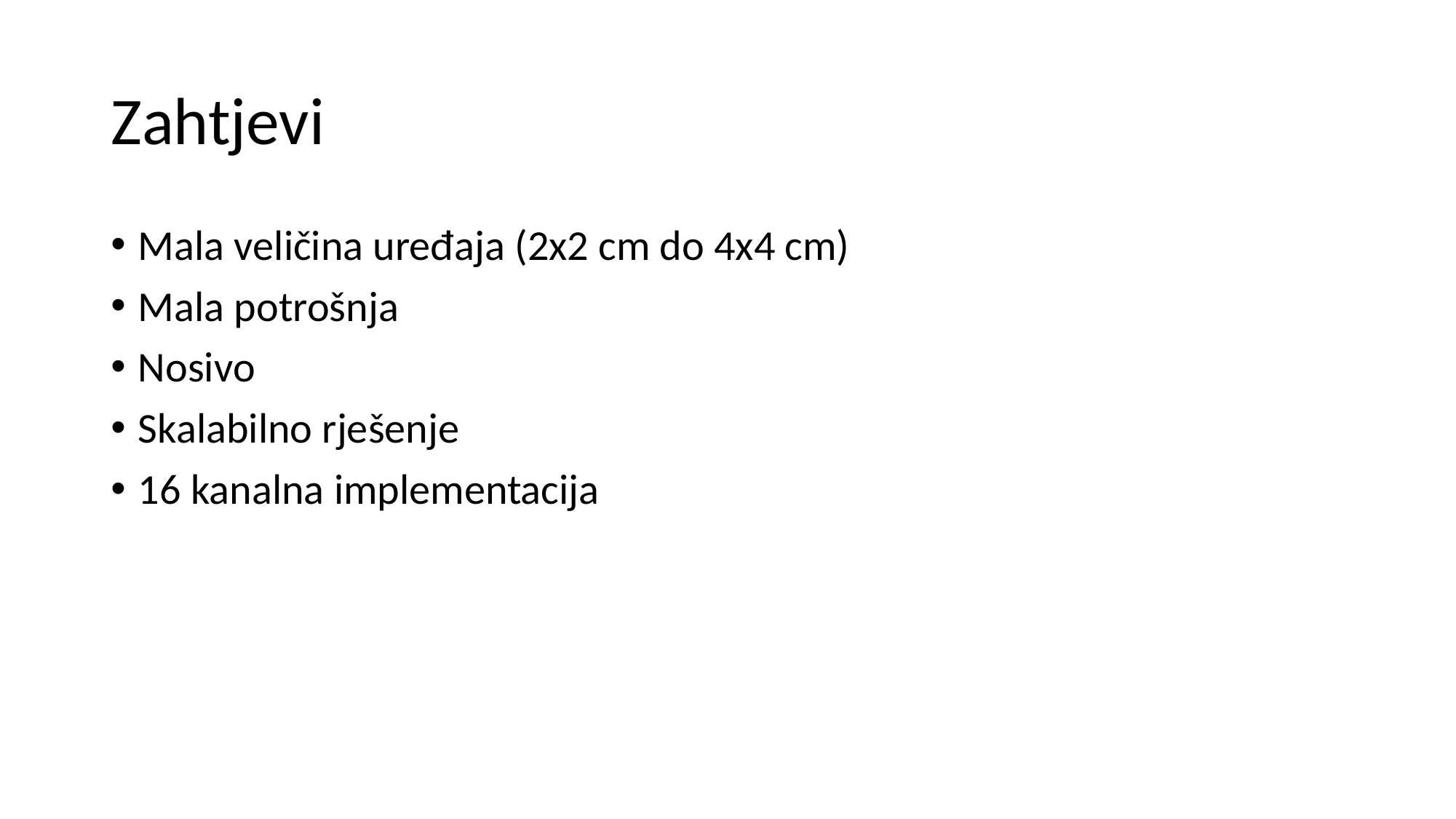

# Zahtjevi
Mala veličina uređaja (2x2 cm do 4x4 cm)
Mala potrošnja
Nosivo
Skalabilno rješenje
16 kanalna implementacija